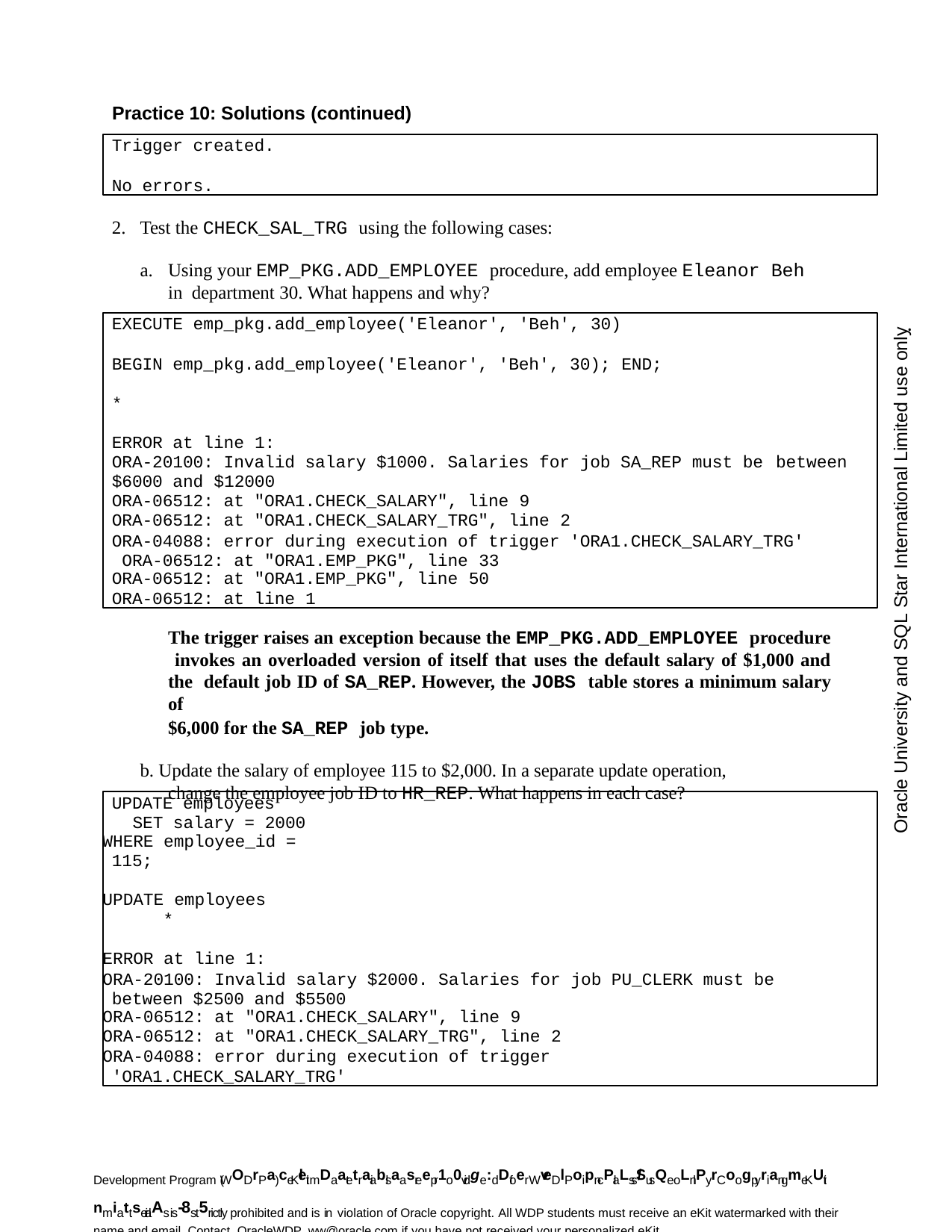

Practice 10: Solutions (continued)
Trigger created.

No errors.
Test the CHECK_SAL_TRG using the following cases:

Using your EMP_PKG.ADD_EMPLOYEE procedure, add employee Eleanor Beh in  department 30. What happens and why?
EXECUTE emp_pkg.add_employee('Eleanor', 'Beh', 30)

BEGIN emp_pkg.add_employee('Eleanor', 'Beh', 30); END;

*

ERROR at line 1:
ORA-20100: Invalid salary $1000. Salaries for job SA_REP must be between
$6000 and $12000
ORA-06512: at "ORA1.CHECK_SALARY", line 9
ORA-06512: at "ORA1.CHECK_SALARY_TRG", line 2
ORA-04088: error during execution of trigger 'ORA1.CHECK_SALARY_TRG'  ORA-06512: at "ORA1.EMP_PKG", line 33
ORA-06512: at "ORA1.EMP_PKG", line 50
ORA-06512: at line 1
Oracle University and SQL Star International Limited use onlyฺ
The trigger raises an exception because the EMP_PKG.ADD_EMPLOYEE procedure  invokes an overloaded version of itself that uses the default salary of $1,000 and the  default job ID of SA_REP. However, the JOBS table stores a minimum salary of
$6,000 for the SA_REP job type.

b. Update the salary of employee 115 to $2,000. In a separate update operation,  change the employee job ID to HR_REP. What happens in each case?
UPDATE employees  SET salary = 2000
WHERE employee_id = 115;

UPDATE employees
*

ERROR at line 1:
ORA-20100: Invalid salary $2000. Salaries for job PU_CLERK must be  between $2500 and $5500
ORA-06512: at "ORA1.CHECK_SALARY", line 9
ORA-06512: at "ORA1.CHECK_SALARY_TRG", line 2
ORA-04088: error during execution of trigger 'ORA1.CHECK_SALARY_TRG'
Development Program (WODrPa) ceKleit mDaatetraiablsaasreepr1o0vidge:dDfoer WveDlPoipn-cPlaLss/SusQe oLnlPy.rCoogpyriangmeKUit nmiattserialAs is-8st5rictly prohibited and is in  violation of Oracle copyright. All WDP students must receive an eKit watermarked with their name and email. Contact  OracleWDP_ww@oracle.com if you have not received your personalized eKit.